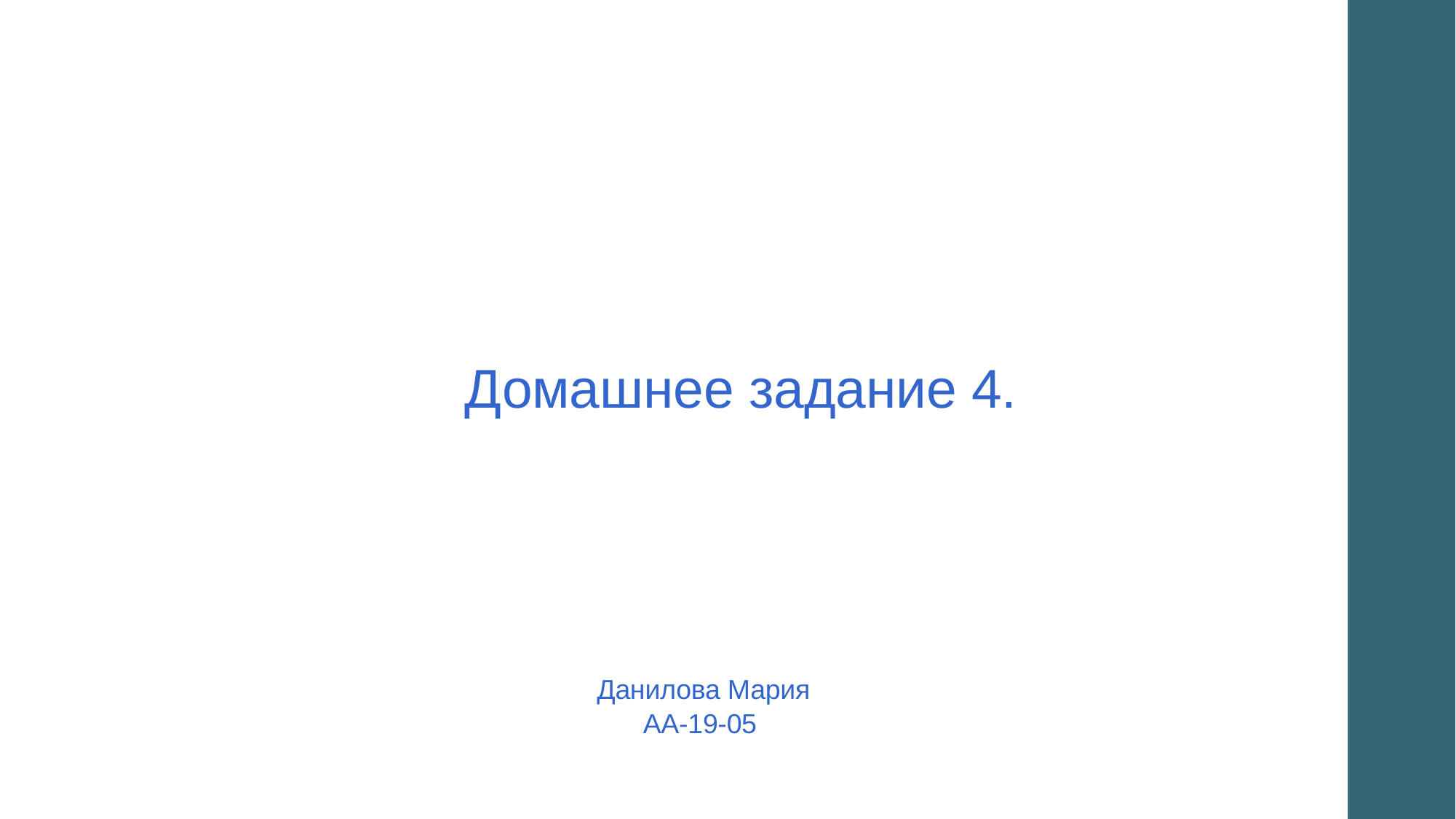

# Домашнее задание 4.
Данилова Мария
АА-19-05